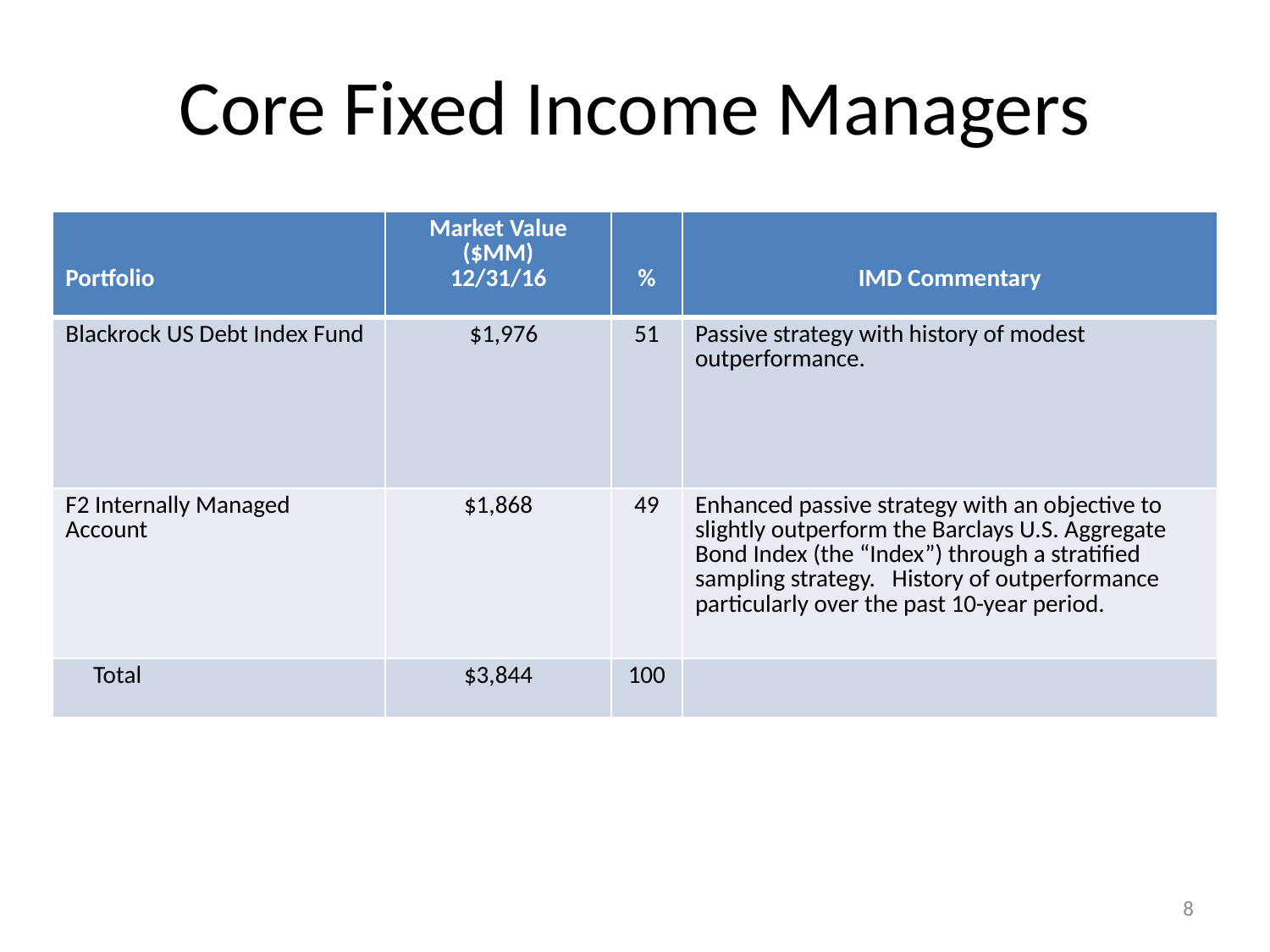

# Core Fixed Income Managers
| Portfolio | Market Value ($MM) 12/31/16 | % | IMD Commentary |
| --- | --- | --- | --- |
| Blackrock US Debt Index Fund | $1,976 | 51 | Passive strategy with history of modest outperformance. |
| F2 Internally Managed Account | $1,868 | 49 | Enhanced passive strategy with an objective to slightly outperform the Barclays U.S. Aggregate Bond Index (the “Index”) through a stratified sampling strategy. History of outperformance particularly over the past 10-year period. |
| Total | $3,844 | 100 |  |
8